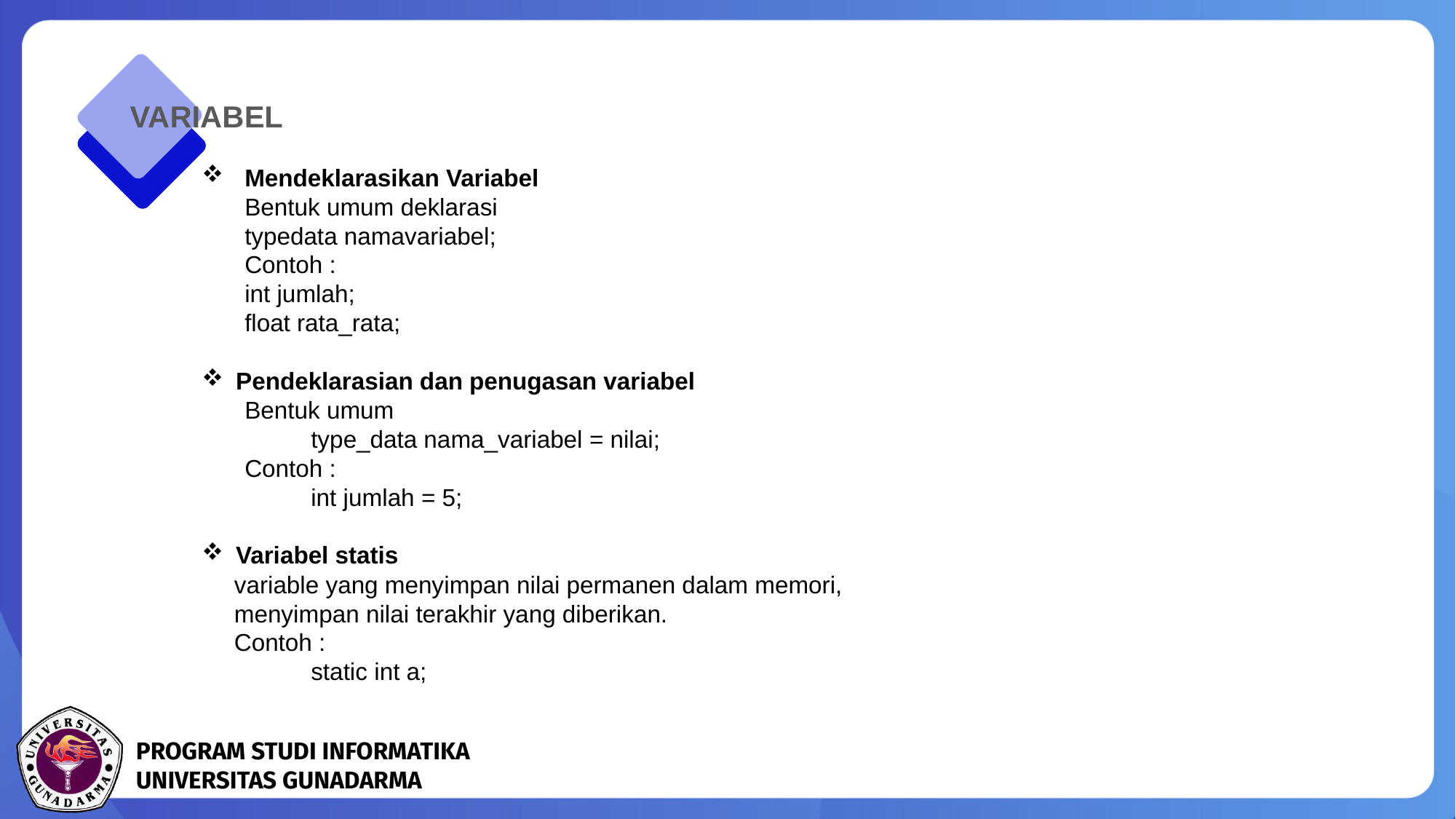

VARIABEL
Mendeklarasikan Variabel
	Bentuk umum deklarasi
	typedata namavariabel;
	Contoh :
	int jumlah;
	float rata_rata;

Pendeklarasian dan penugasan variabel
Bentuk umum
	type_data nama_variabel = nilai;
Contoh :
	int jumlah = 5;

Variabel statis
	variable yang menyimpan nilai permanen dalam memori,
	menyimpan nilai terakhir yang diberikan.
	Contoh :
		static int a;